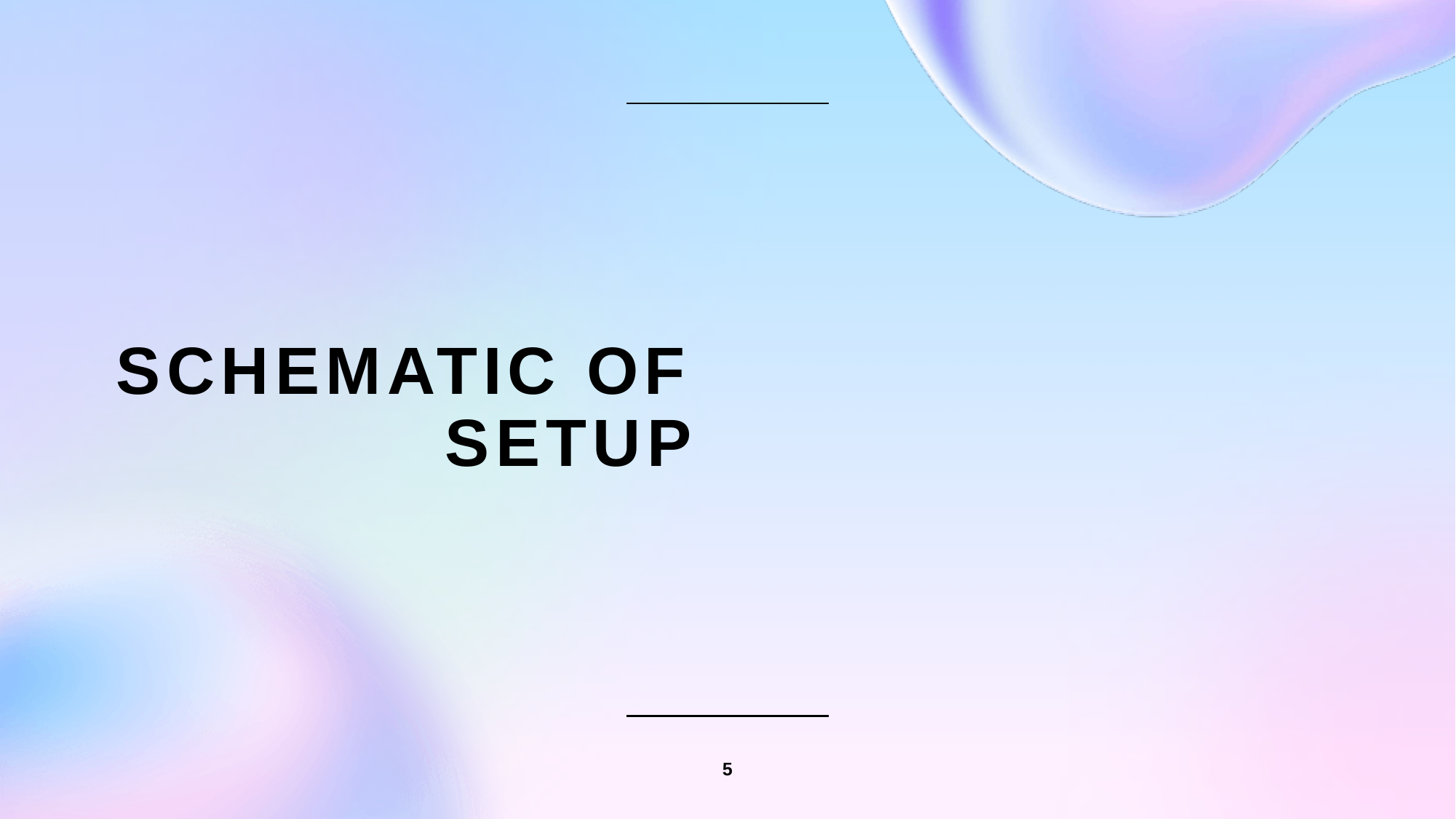

# Schematic of setup

### Chart

| Category |
|---|
5